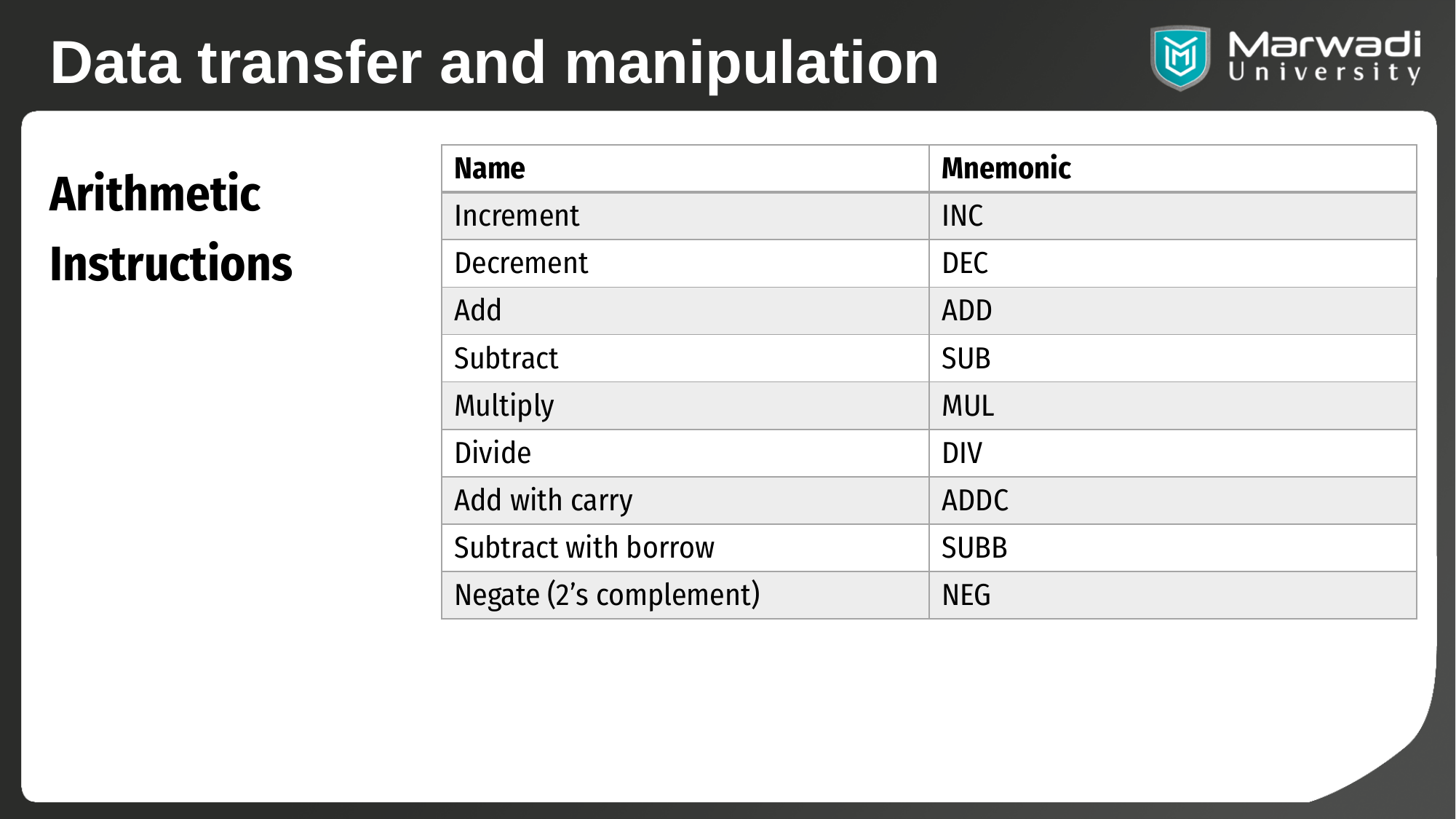

# Data transfer and manipulation
Arithmetic Instructions
| Name | Mnemonic |
| --- | --- |
| Increment | INC |
| Decrement | DEC |
| Add | ADD |
| Subtract | SUB |
| Multiply | MUL |
| Divide | DIV |
| Add with carry | ADDC |
| Subtract with borrow | SUBB |
| Negate (2’s complement) | NEG |